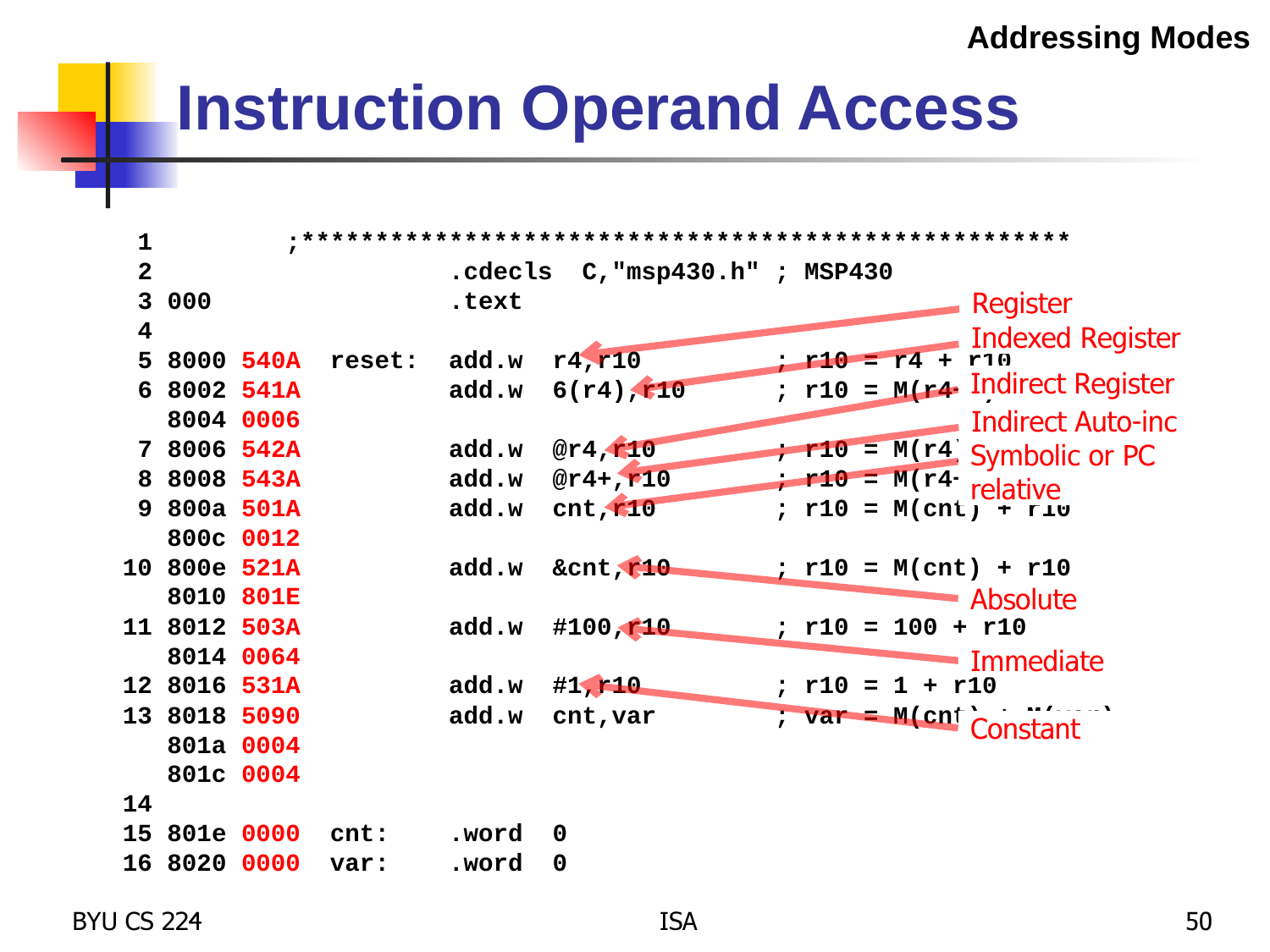

Addressing Modes
# Instruction Operand Access
 1         ;****************************************************
 2                    .cdecls  C,"msp430.h" ; MSP430
 3 000                .text
 4
 5 8000 540A  reset:  add.w  r4,r10         ; r10 = r4 + r10
 6 8002 541A          add.w  6(r4),r10      ; r10 = M(r4+6) + r10
   8004 0006
 7 8006 542A          add.w  @r4,r10        ; r10 = M(r4) + r10
 8 8008 543A          add.w  @r4+,r10       ; r10 = M(r4++) + r10
 9 800a 501A          add.w  cnt,r10        ; r10 = M(cnt) + r10
   800c 0012
10 800e 521A          add.w  &cnt,r10       ; r10 = M(cnt) + r10
   8010 801E
11 8012 503A          add.w  #100,r10       ; r10 = 100 + r10
   8014 0064
12 8016 531A          add.w  #1,r10         ; r10 = 1 + r10
13 8018 5090          add.w  cnt,var        ; var = M(cnt) + M(var)
   801a 0004
   801c 0004
14
15 801e 0000  cnt:    .word  0
16 8020 0000  var:    .word  0
Register
Indexed Register
Indirect Register
Indirect Auto-inc
Symbolic or PC relative
Absolute
Immediate
Constant
BYU CS 224
ISA
50